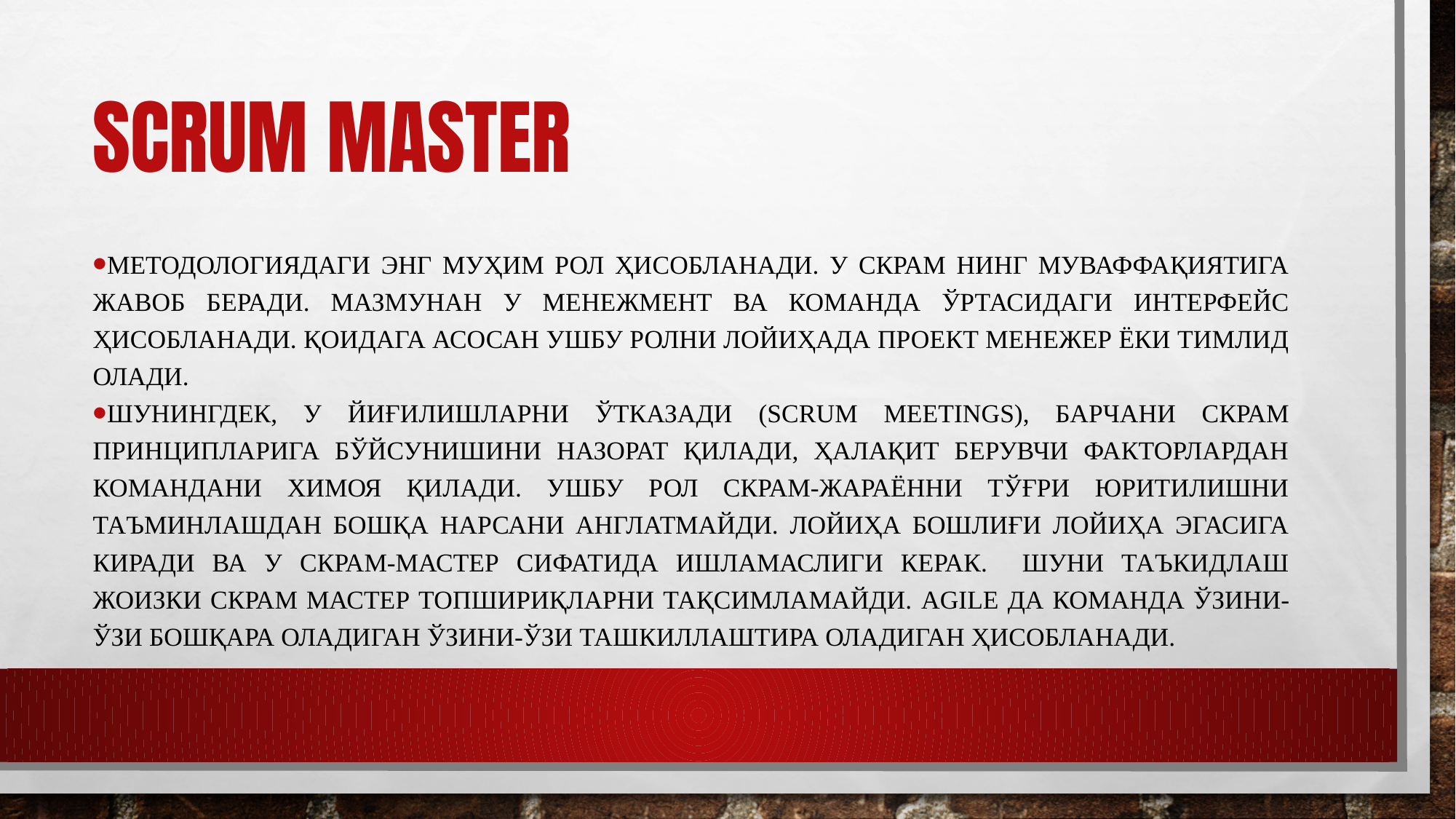

# Scrum Master
Методологиядаги энг муҳим рол ҳисобланади. У Скрам нинг муваффақиятига жавоб беради. Мазмунан у менежмент ва команда ўртасидаги интерфейс ҳисобланади. Қоидага асосан ушбу ролни лойиҳада проект менежер ёки тимлид олади.
Шунингдек, у йиғилишларни ўтказади (Scrum meetings), барчани скрам принципларига бўйсунишини назорат қилади, ҳалақит берувчи факторлардан командани химоя қилади. Ушбу рол скрам-жараённи тўғри юритилишни таъминлашдан бошқа нарсани англатмайди. Лойиҳа бошлиғи лойиҳа эгасига киради ва у скрам-мастер сифатида ишламаслиги керак.  Шуни таъкидлаш жоизки Скрам мастер ТОПШИРИҚЛАРНИ ТАҚСИМЛАМАЙДИ. Agile да команда ўзини-ўзи бошқара оладиган ўзини-ўзи ташкиллаштира оладиган ҳисобланади.